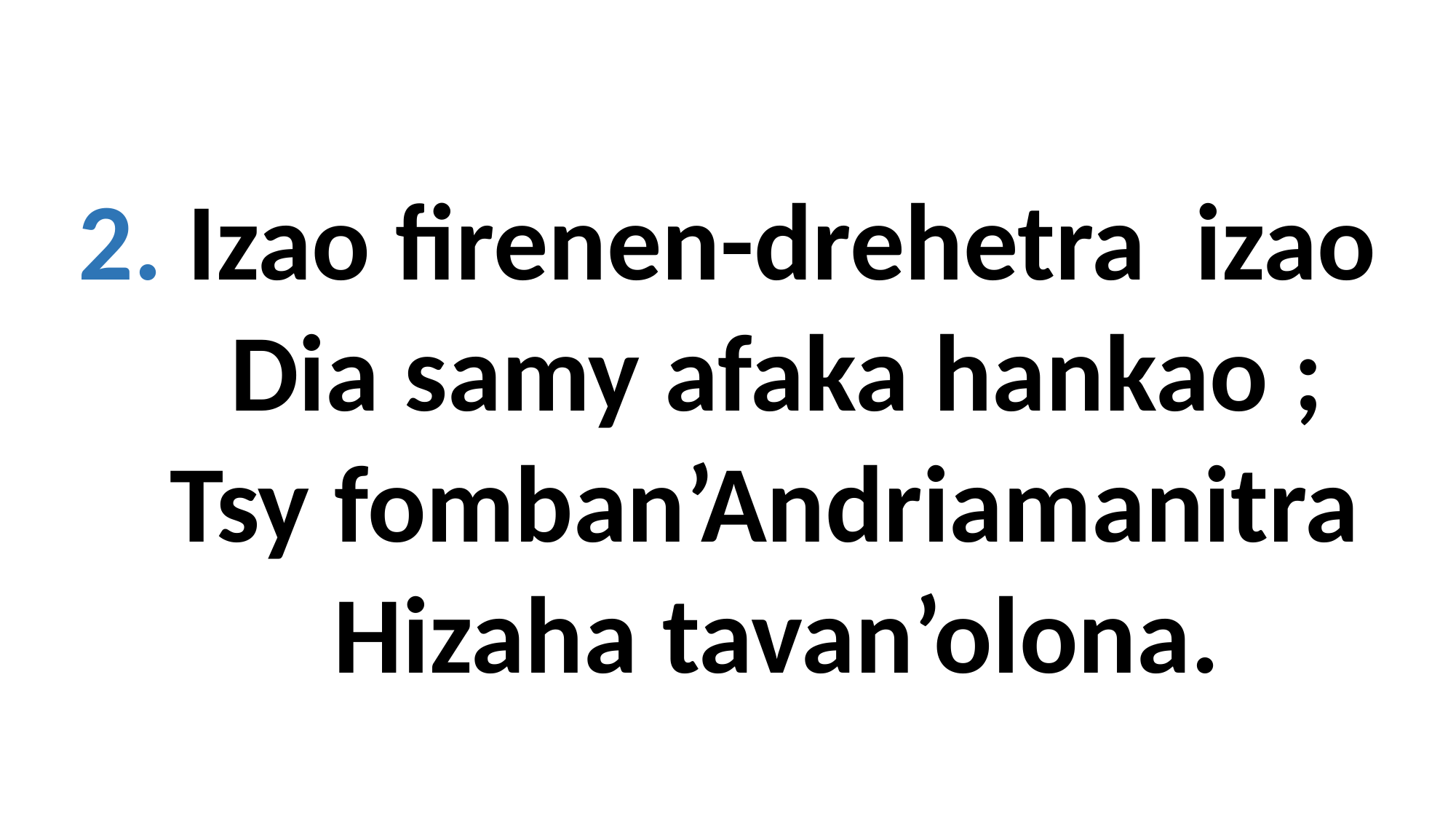

2. Izao firenen-drehetra  izao
    Dia samy afaka hankao ;
   Tsy fomban’Andriamanitra
    Hizaha tavan’olona.